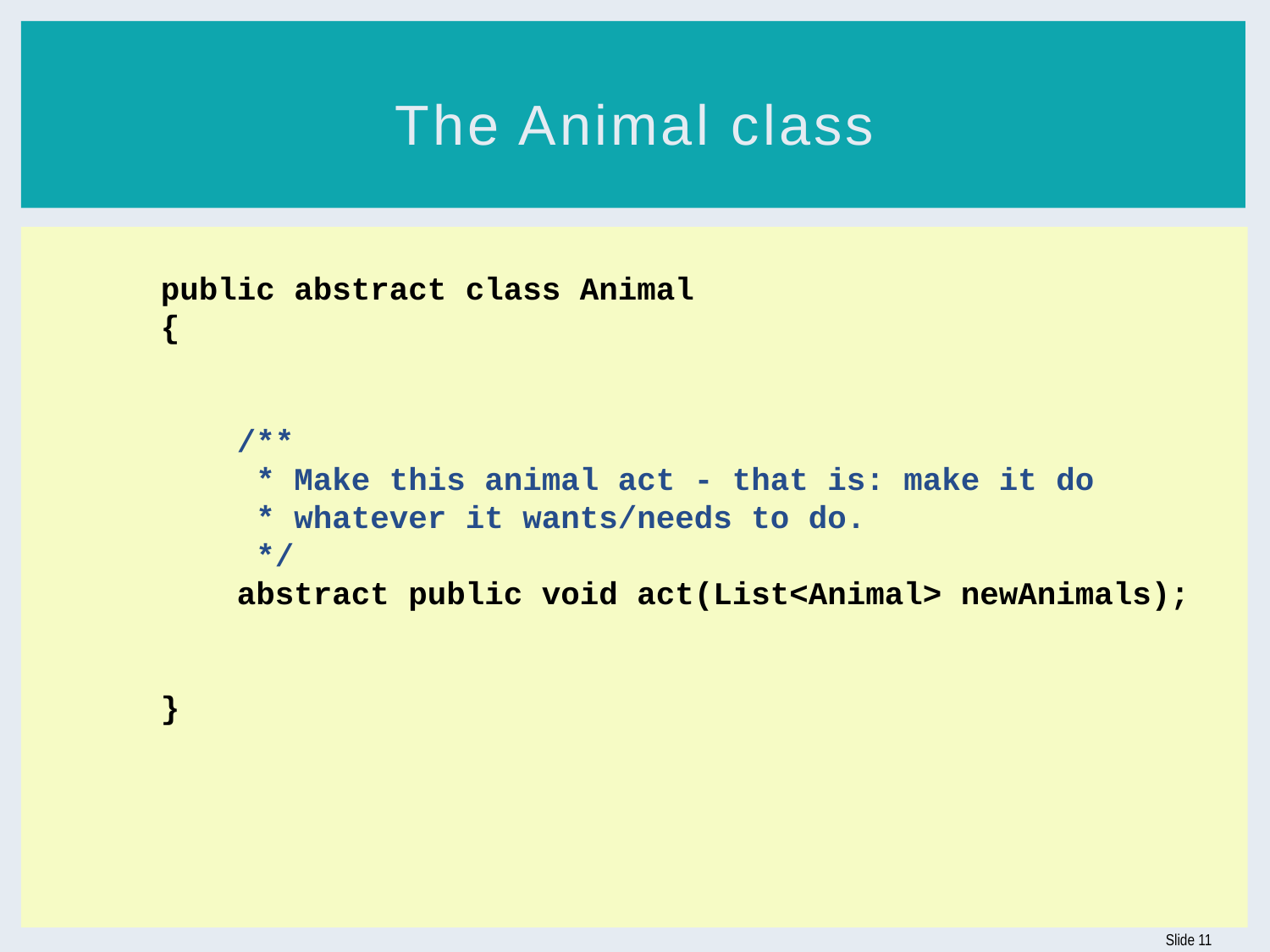

# The Animal class
public abstract class Animal
{
    fields omitted

    /**
     * Make this animal act - that is: make it do
     * whatever it wants/needs to do.
     */
    abstract public void act(List<Animal> newAnimals);

    other methods omitted
}